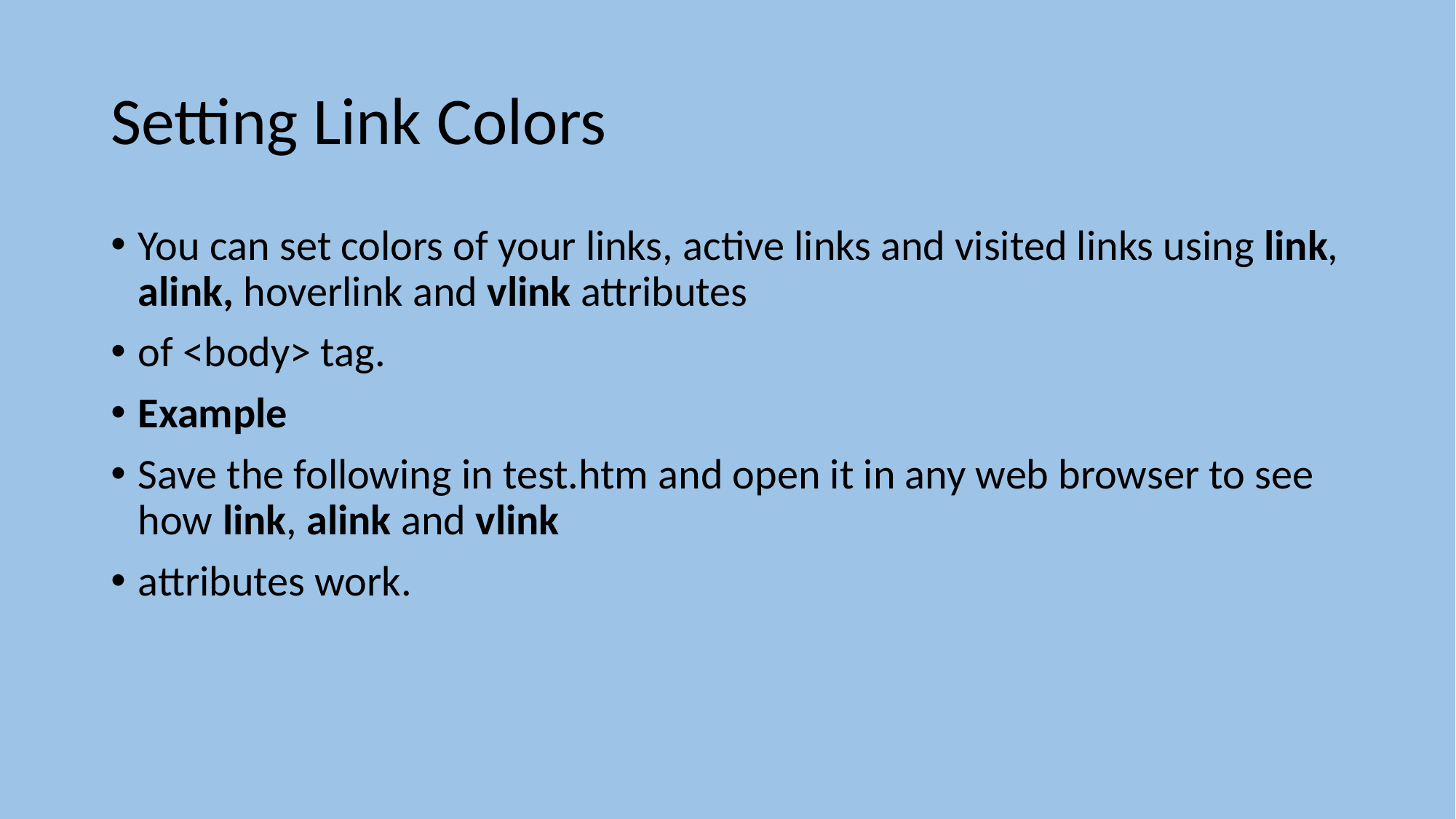

# Setting Link Colors
You can set colors of your links, active links and visited links using link, alink, hoverlink and vlink attributes
of <body> tag.
Example
Save the following in test.htm and open it in any web browser to see how link, alink and vlink
attributes work.